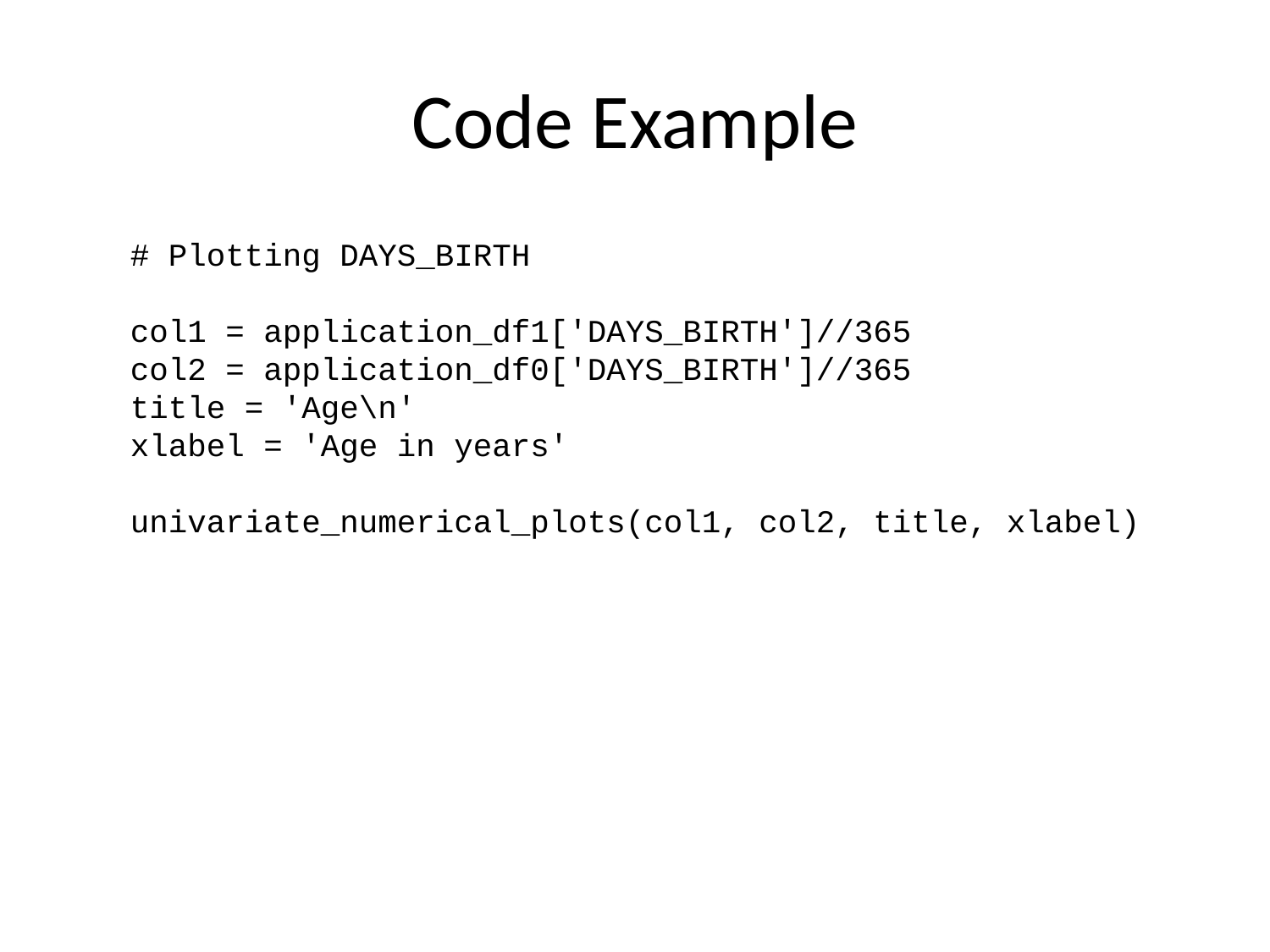

# Code Example

# Plotting DAYS_BIRTH col1 = application_df1['DAYS_BIRTH']//365 col2 = application_df0['DAYS_BIRTH']//365 title = 'Age\n' xlabel = 'Age in years' univariate_numerical_plots(col1, col2, title, xlabel)